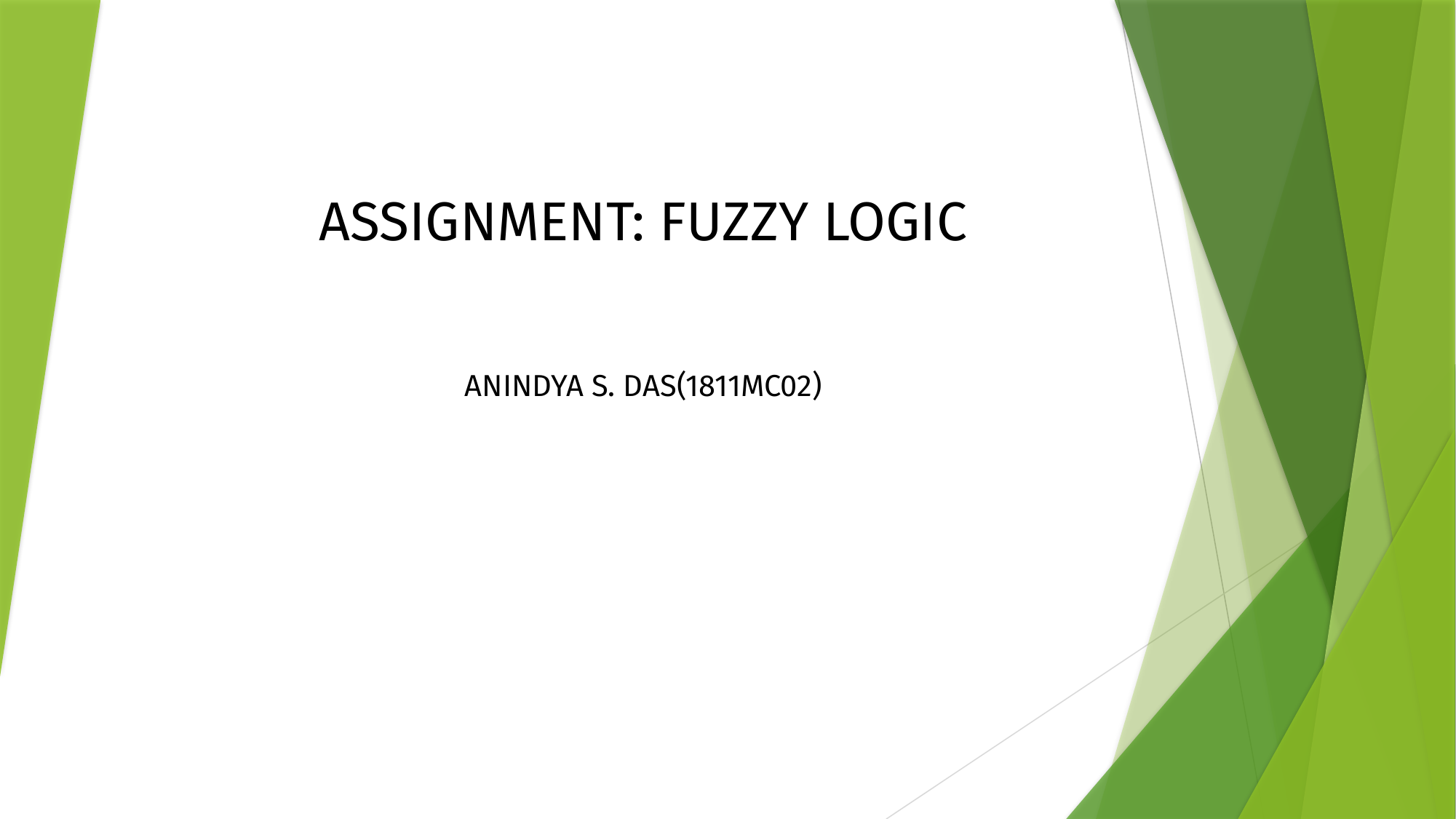

# ASSIGNMENT: FUZZY LOGIC

ANINDYA S. DAS(1811MC02)